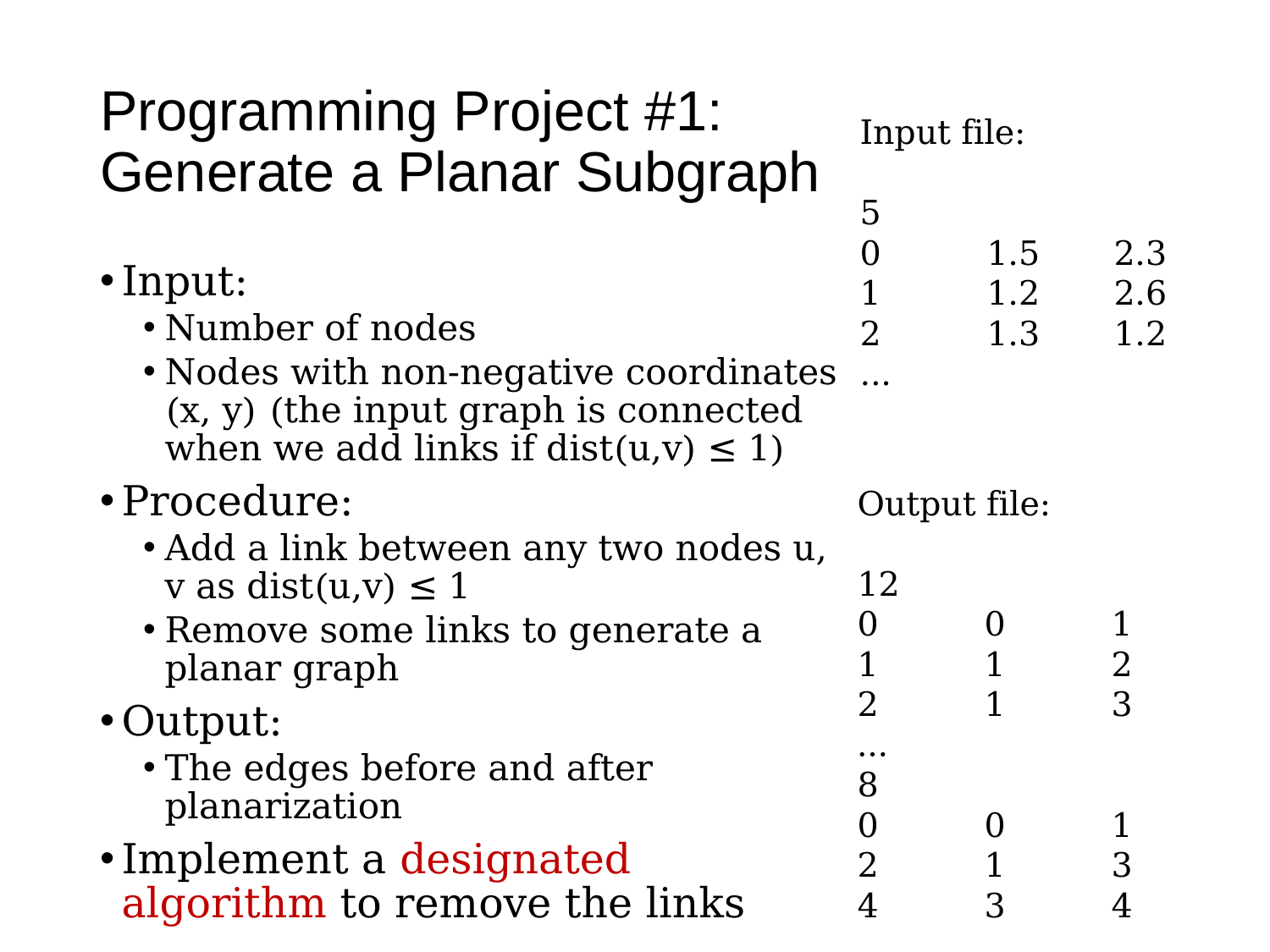

# Programming Project #1: Generate a Planar Subgraph
Input file:
5
0	1.5	2.3
1	1.2	2.6
2	1.3	1.2
...
Input:
Number of nodes
Nodes with non-negative coordinates
(x, y) (the input graph is connected when we add links if dist(u,v) ≤ 1)
Procedure:
Add a link between any two nodes u, v as dist(u,v) ≤ 1
Remove some links to generate a planar graph
Output:
The edges before and after planarization
Implement a designated algorithm to remove the links
Output file:

12
0	0	1
1	1	2
2	1	3
…
8
0	0	1
2	1	3
4	3	4